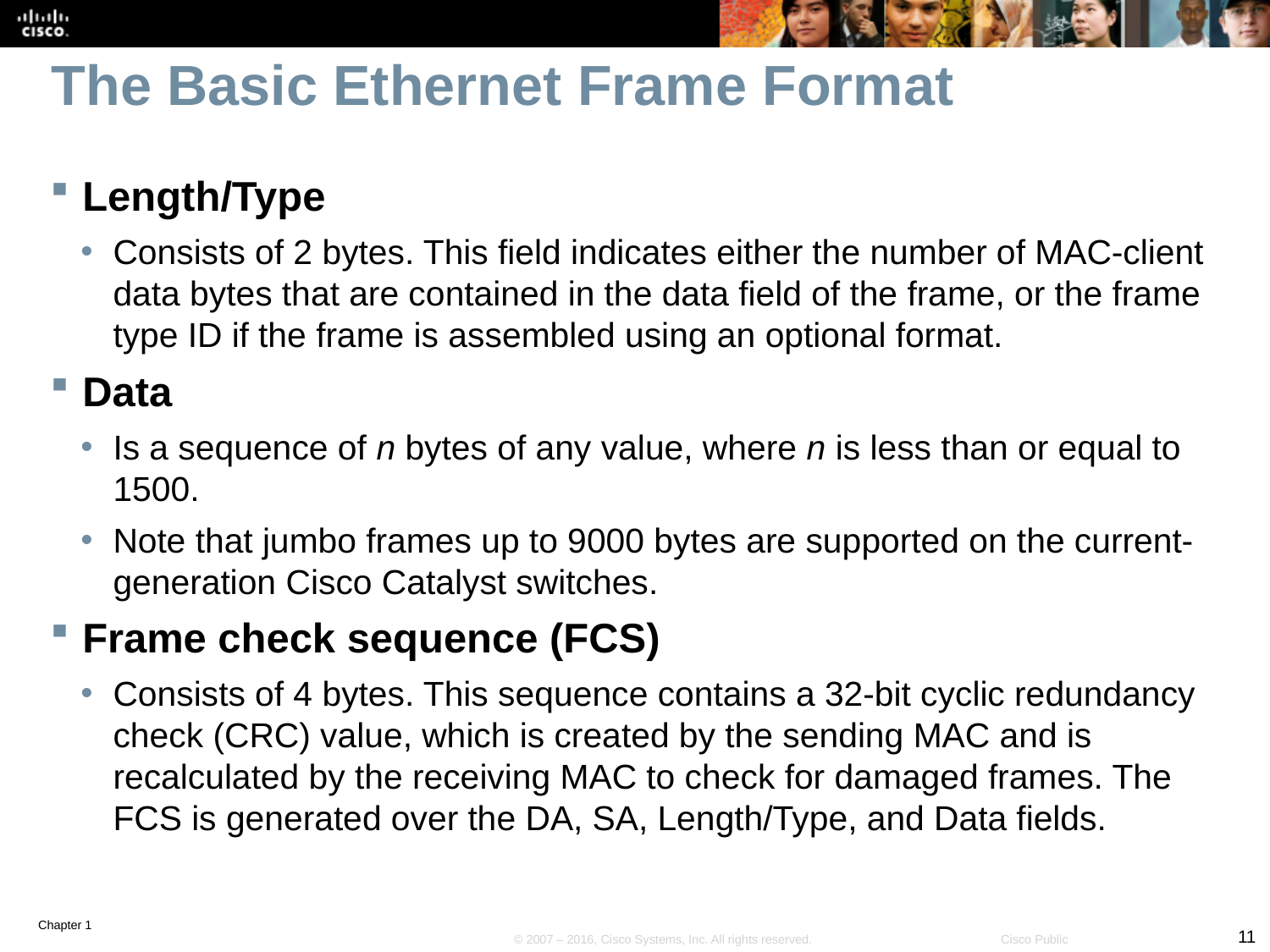

# The Basic Ethernet Frame Format
Length/Type
Consists of 2 bytes. This field indicates either the number of MAC-client data bytes that are contained in the data field of the frame, or the frame type ID if the frame is assembled using an optional format.
Data
Is a sequence of n bytes of any value, where n is less than or equal to 1500.
Note that jumbo frames up to 9000 bytes are supported on the current-generation Cisco Catalyst switches.
Frame check sequence (FCS)
Consists of 4 bytes. This sequence contains a 32-bit cyclic redundancy check (CRC) value, which is created by the sending MAC and is recalculated by the receiving MAC to check for damaged frames. The FCS is generated over the DA, SA, Length/Type, and Data fields.